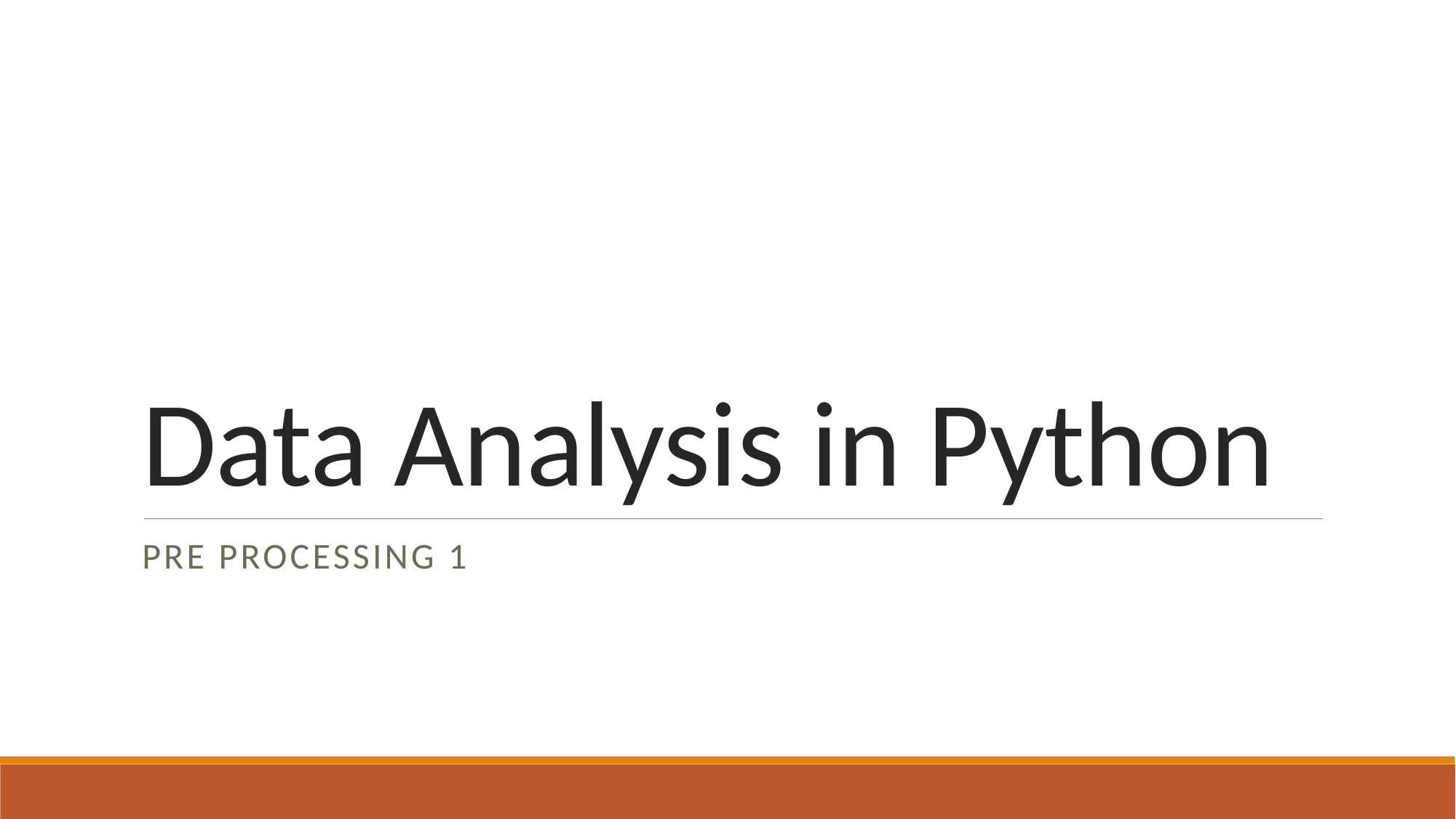

# Data Analysis in Python
Pre processing 1